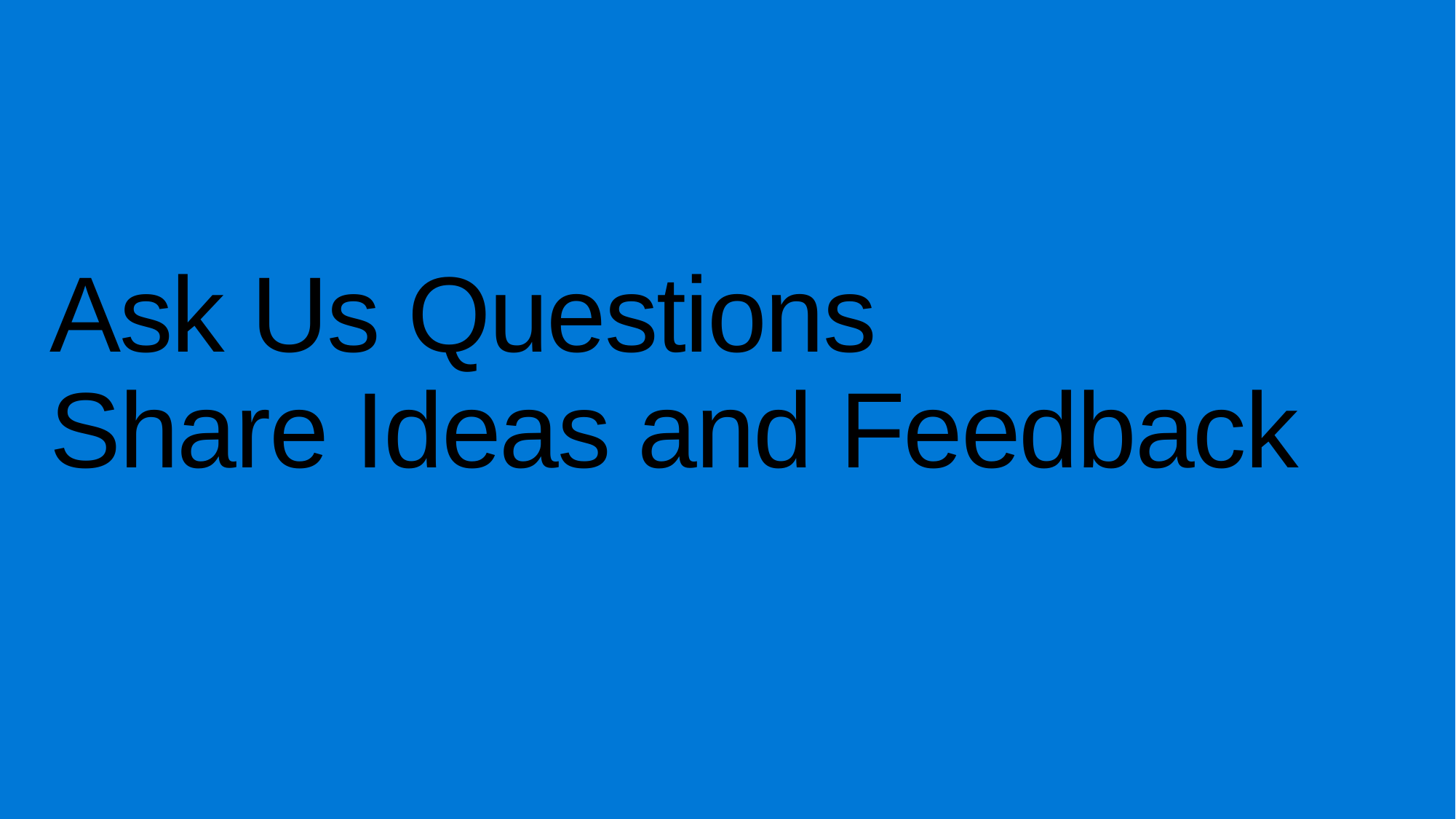

# Ask Us Questions Share Ideas and Feedback